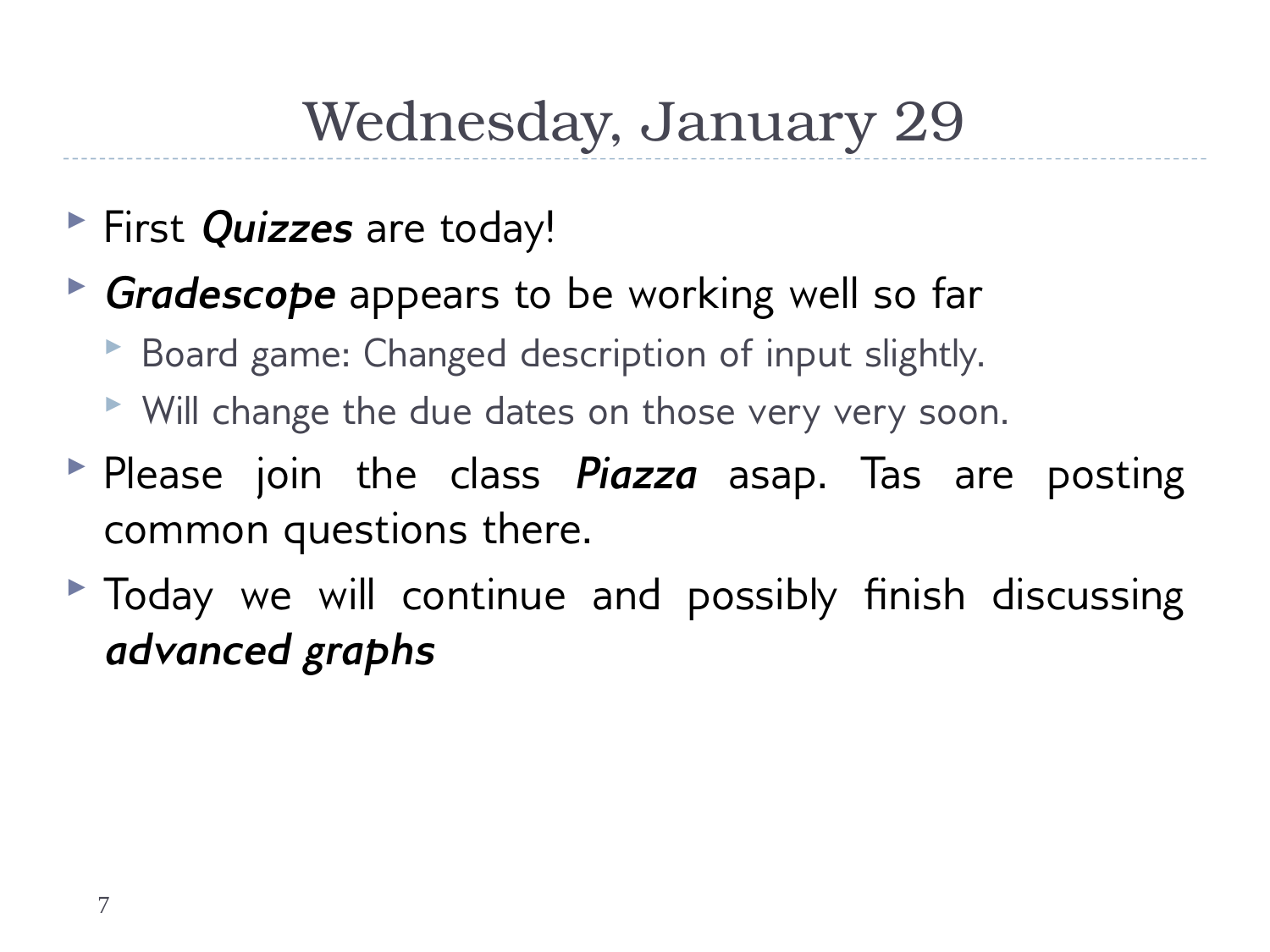

# Wednesday, January 29
First Quizzes are today!
Gradescope appears to be working well so far
Board game: Changed description of input slightly.
Will change the due dates on those very very soon.
Please join the class Piazza asap. Tas are posting common questions there.
Today we will continue and possibly finish discussing advanced graphs
7